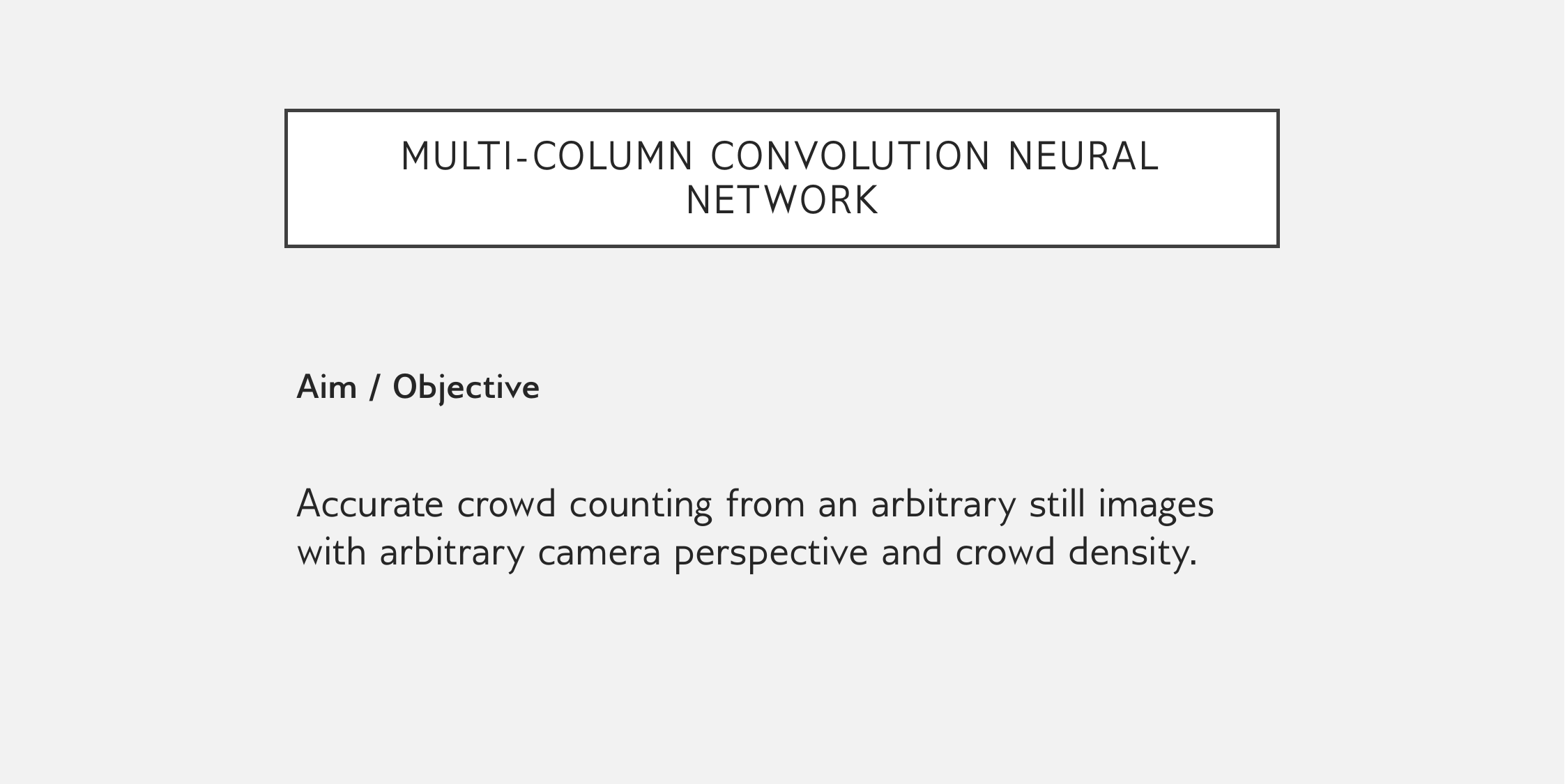

# Multi-column convolution neural network

Aim / Objective

Accurate crowd counting from an arbitrary still images with arbitrary camera perspective and crowd density.